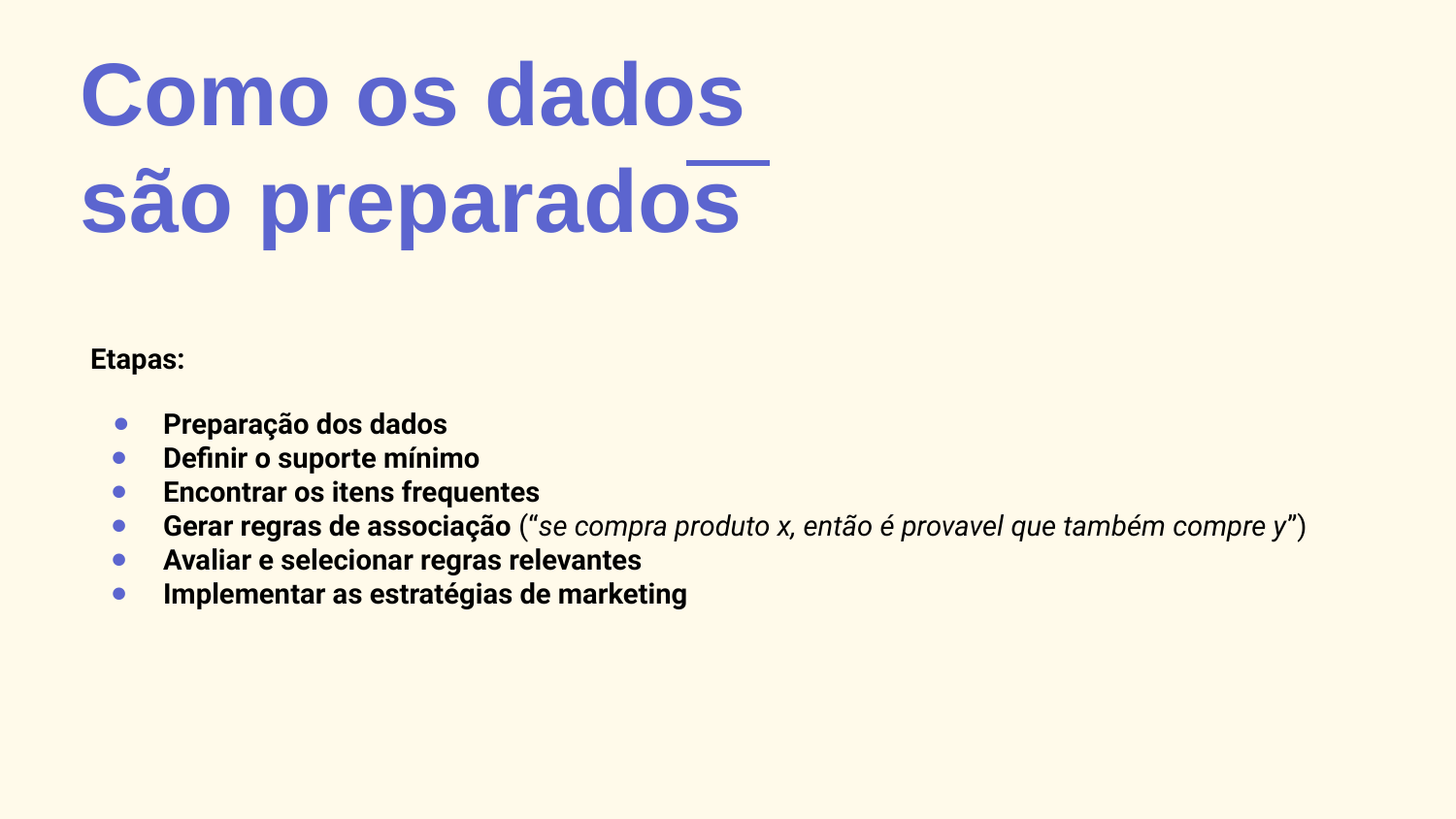

Como os dados
são preparados
Etapas:

Preparação dos dados
Definir o suporte mínimo
Encontrar os itens frequentes
Gerar regras de associação (“se compra produto x, então é provavel que também compre y”)
Avaliar e selecionar regras relevantes
Implementar as estratégias de marketing